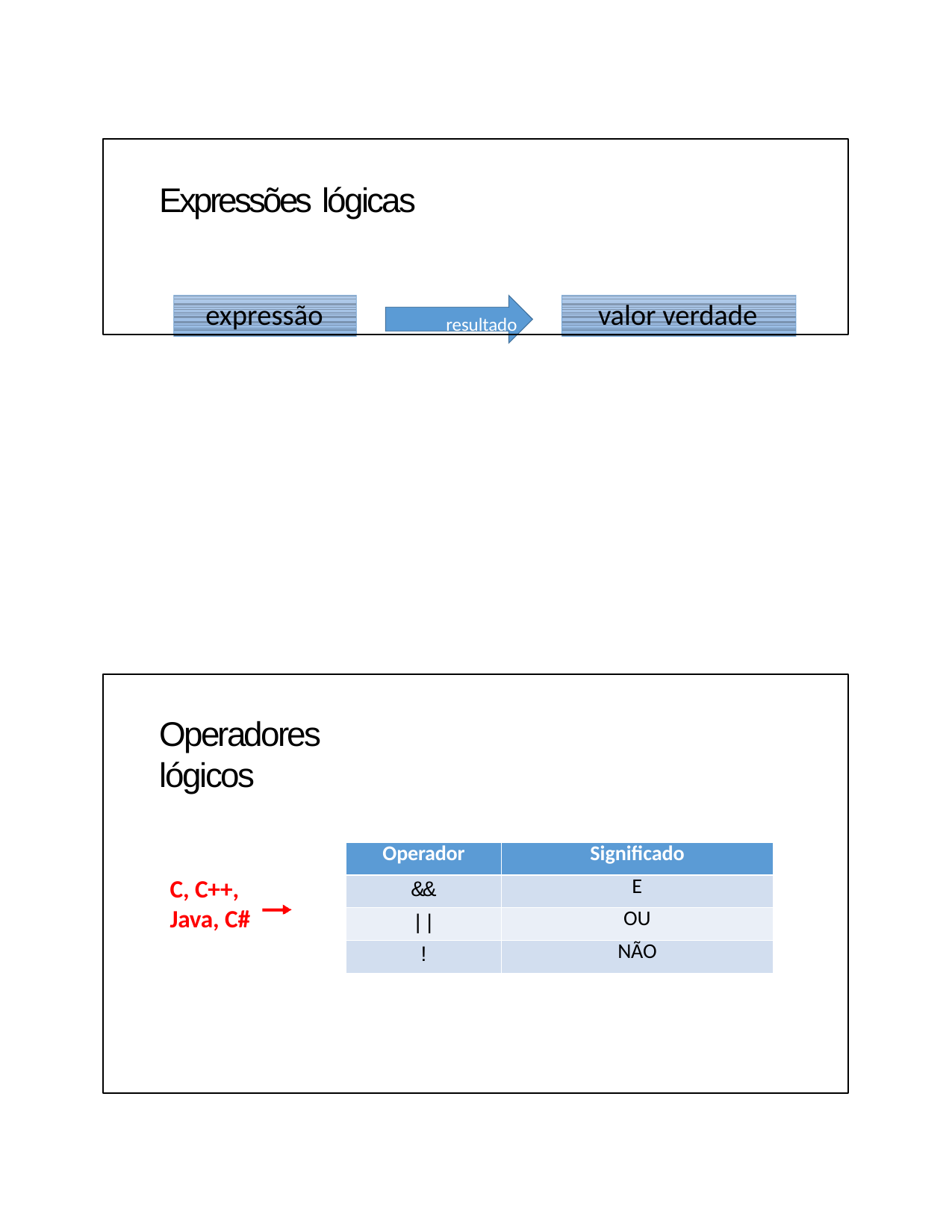

Expressões lógicas

resultado

expressão
valor verdade

Operadores lógicos
| Operador | Significado |
| --- | --- |
| && | E |
| || | OU |
| ! | NÃO |
C, C++,
Java, C#